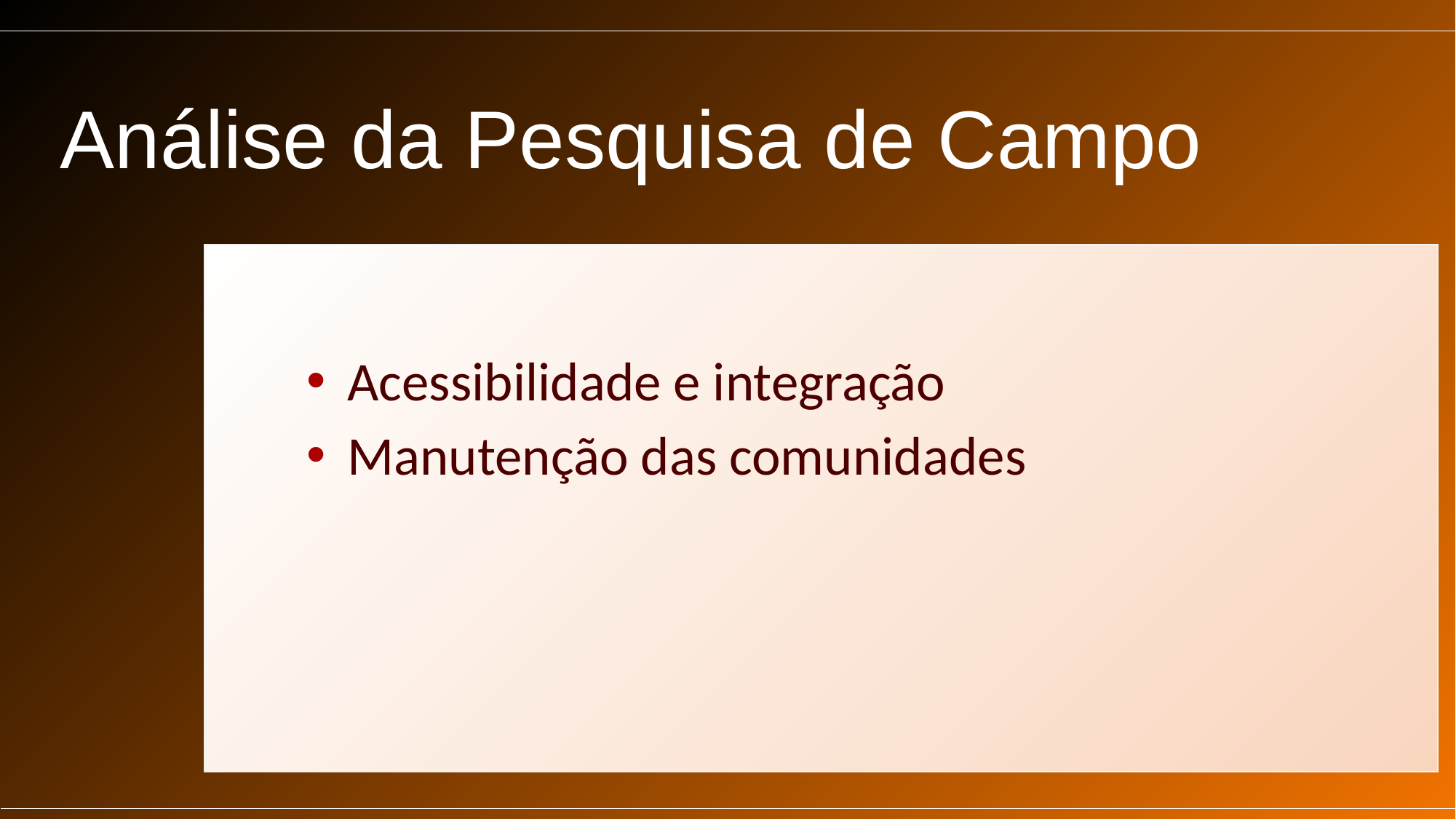

Análise da Pesquisa de Campo

Acessibilidade e integração
Manutenção das comunidades